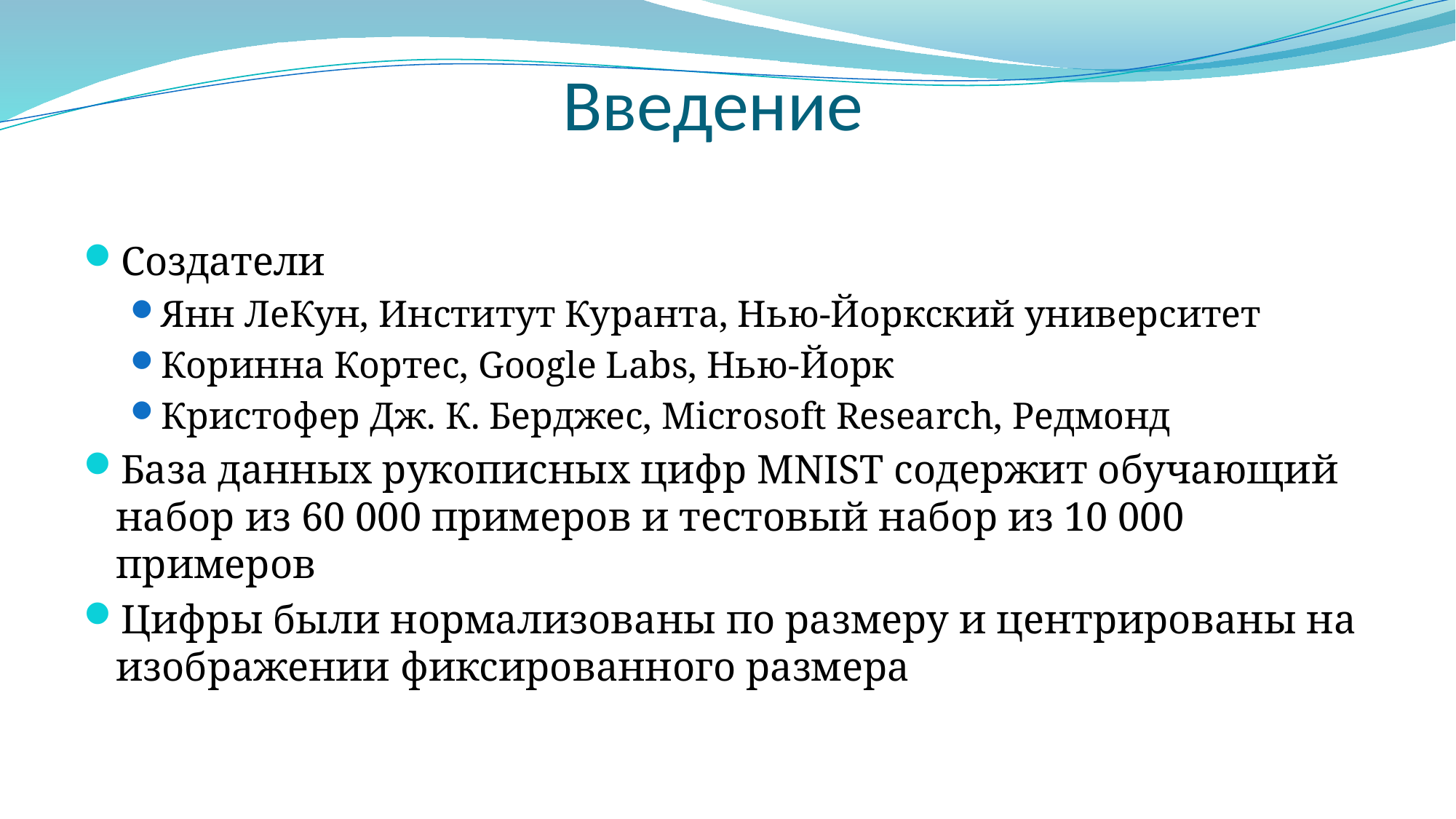

# Введение
Создатели
Янн ЛеКун, Институт Куранта, Нью-Йоркский университет
Коринна Кортес, Google Labs, Нью-Йорк
Кристофер Дж. К. Берджес, Microsoft Research, Редмонд
База данных рукописных цифр MNIST содержит обучающий набор из 60 000 примеров и тестовый набор из 10 000 примеров
Цифры были нормализованы по размеру и центрированы на изображении фиксированного размера